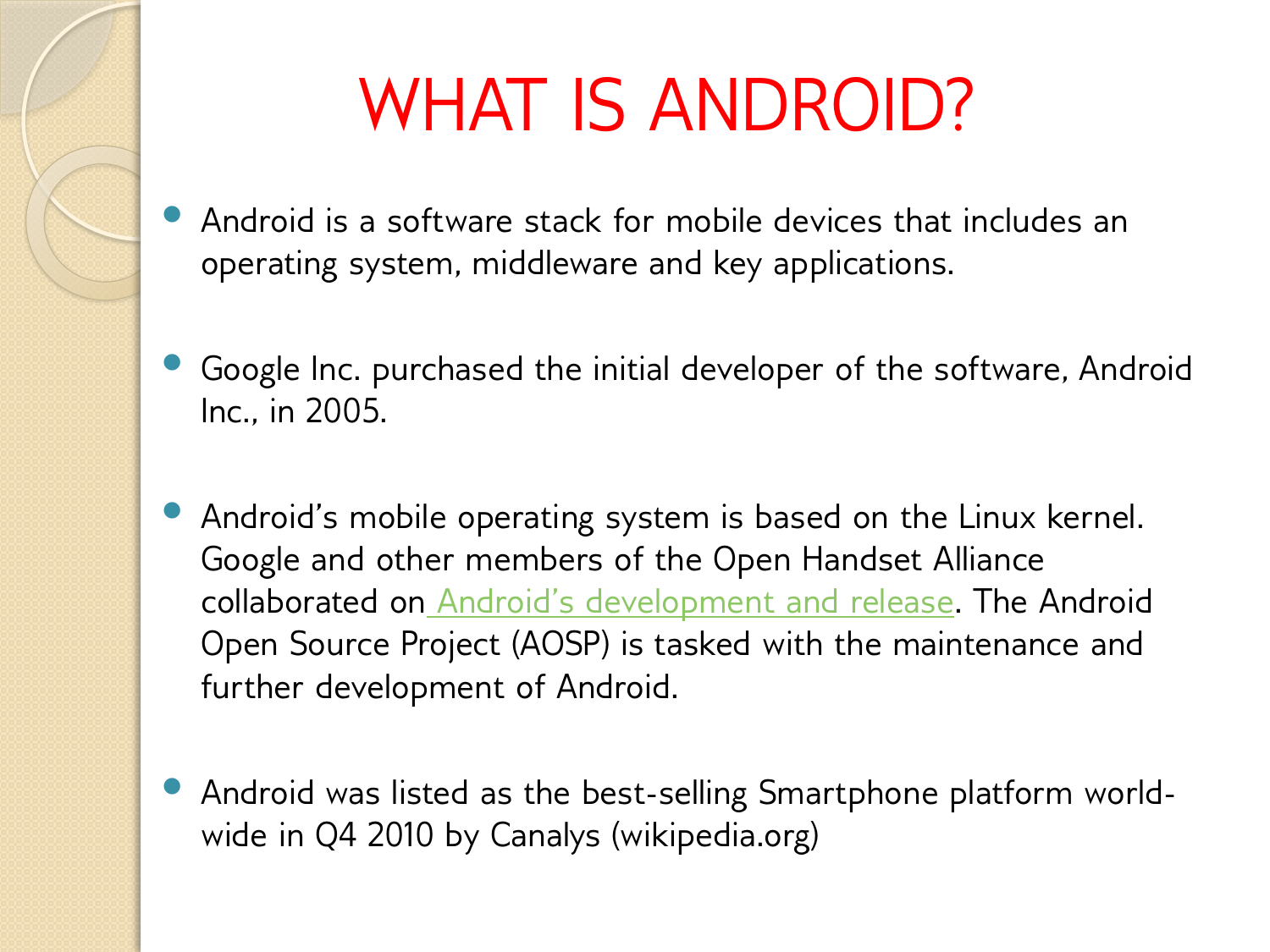

# WHAT IS ANDROID?
Android is a software stack for mobile devices that includes an operating system, middleware and key applications.

Google Inc. purchased the initial developer of the software, Android Inc., in 2005.

Android’s mobile operating system is based on the Linux kernel. Google and other members of the Open Handset Alliance collaborated on Android’s development and release. The Android Open Source Project (AOSP) is tasked with the maintenance and further development of Android.

Android was listed as the best-selling Smartphone platform world-wide in Q4 2010 by Canalys (wikipedia.org)